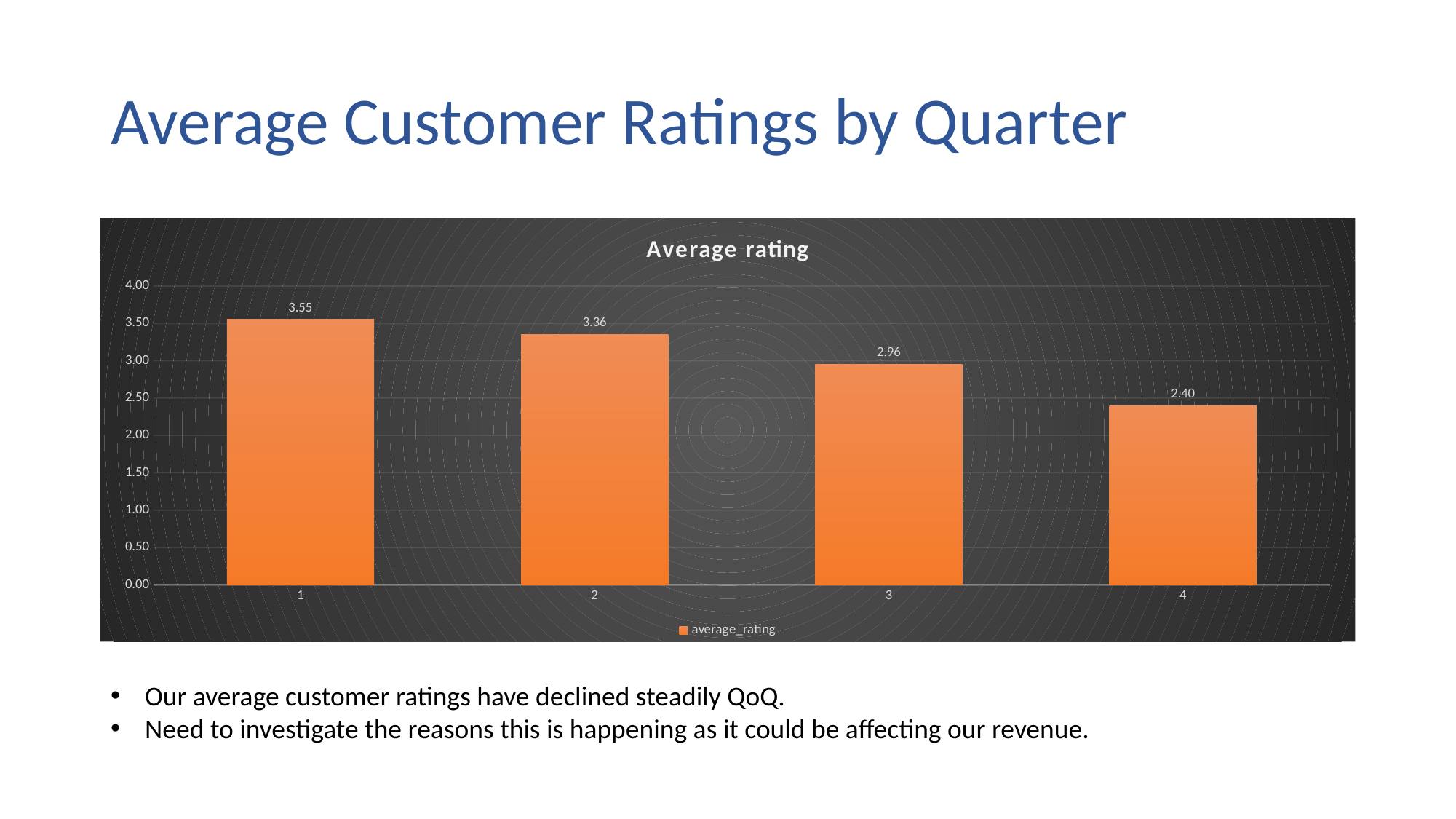

# Average Customer Ratings by Quarter

### Chart: Average rating

| Category | average_rating |
|---|---|
Our average customer ratings have declined steadily QoQ.
Need to investigate the reasons this is happening as it could be affecting our revenue.